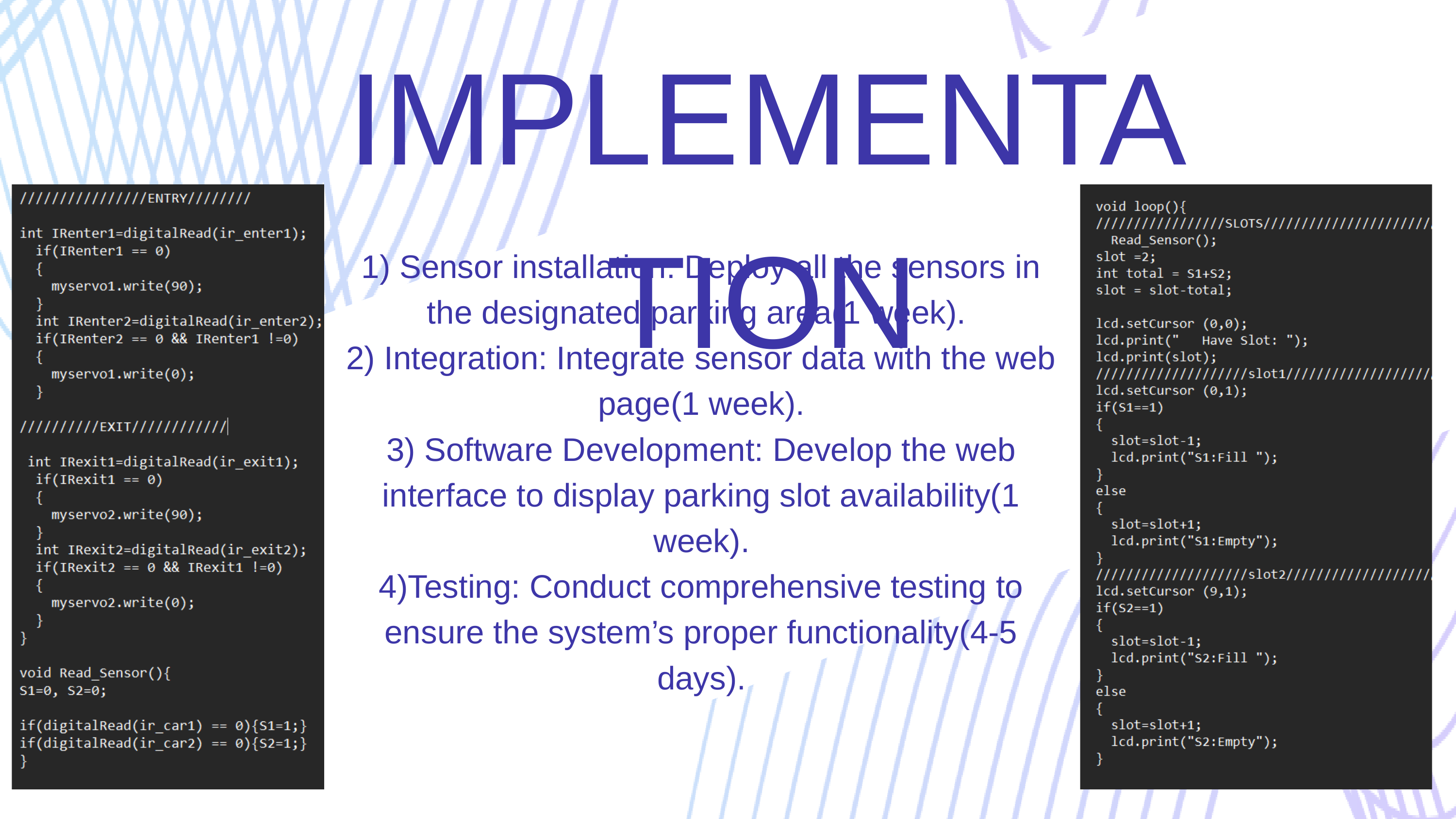

IMPLEMENTATION

1) Sensor installation: Deploy all the sensors in the designated parking area(1 week).
2) Integration: Integrate sensor data with the web page(1 week).
3) Software Development: Develop the web interface to display parking slot availability(1 week).
4)Testing: Conduct comprehensive testing to ensure the system’s proper functionality(4-5 days).